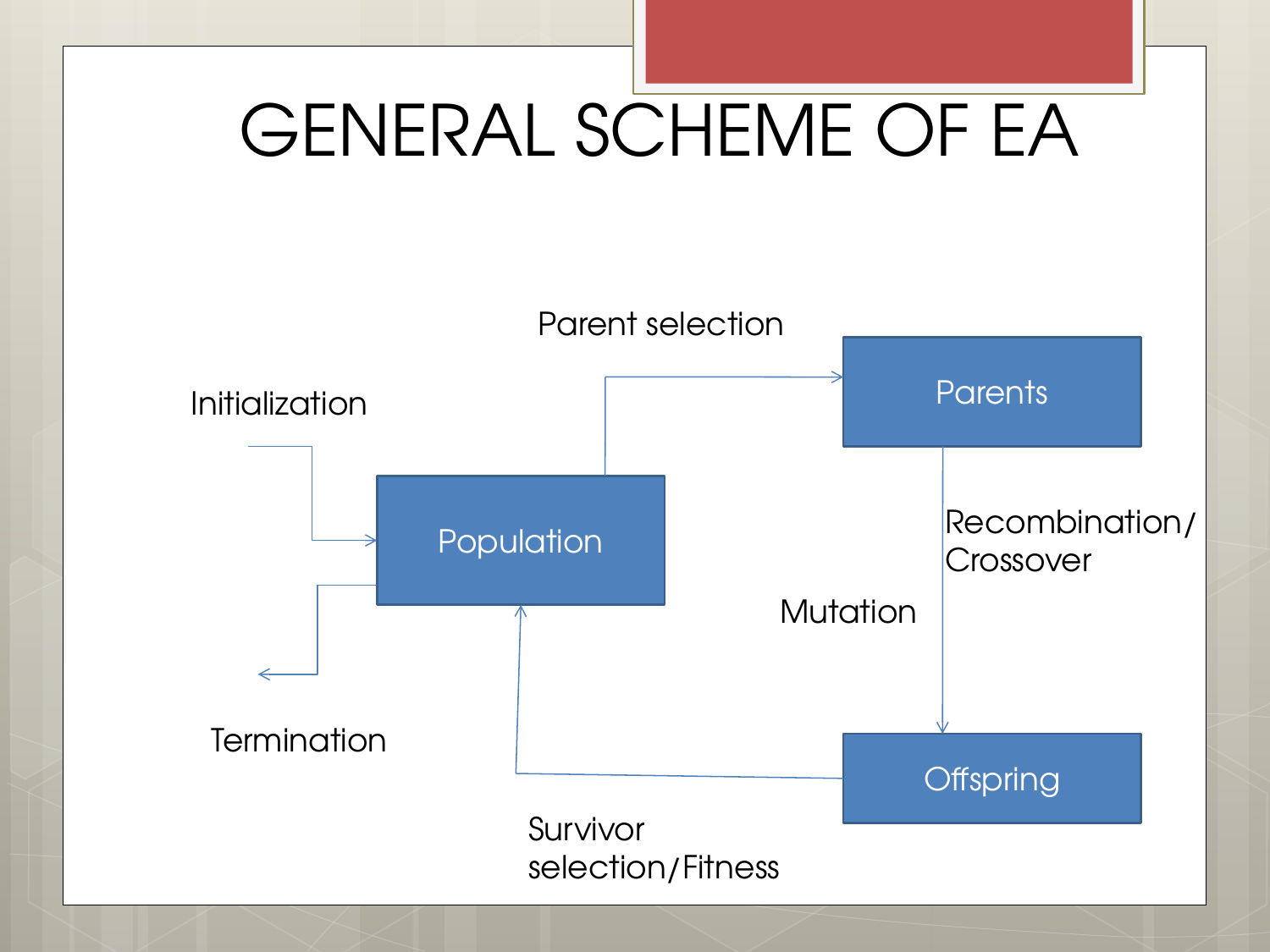

GENERAL SCHEME OF EA

Parent selection
Parents
Initialization
Population
Recombination/
Crossover
      Mutation
Termination
Offspring
Survivor selection/Fitness